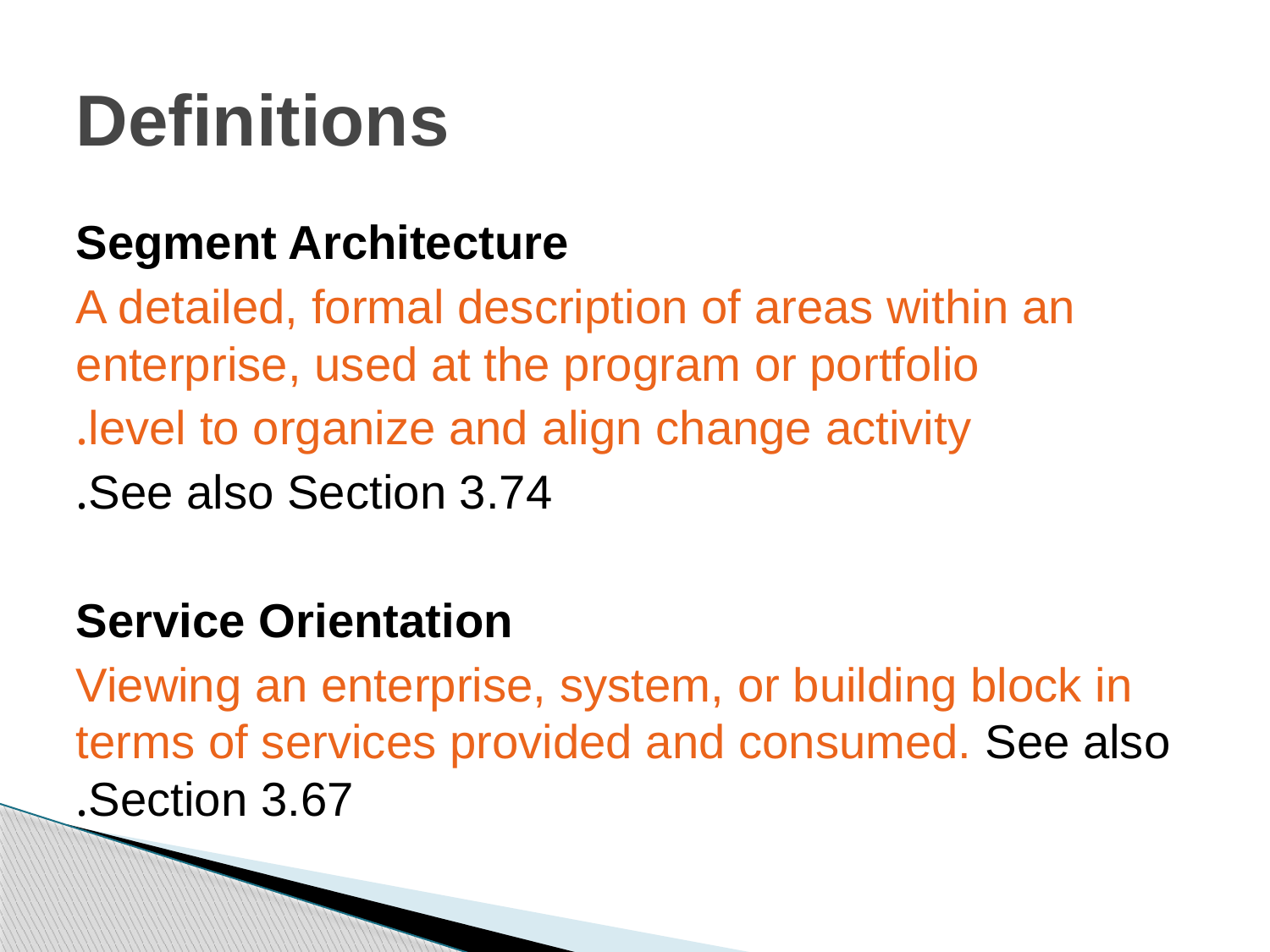

# Definitions
Segment Architecture
A detailed, formal description of areas within an enterprise, used at the program or portfolio
level to organize and align change activity.
See also Section 3.74.

Service Orientation
Viewing an enterprise, system, or building block in terms of services provided and consumed. See also Section 3.67.